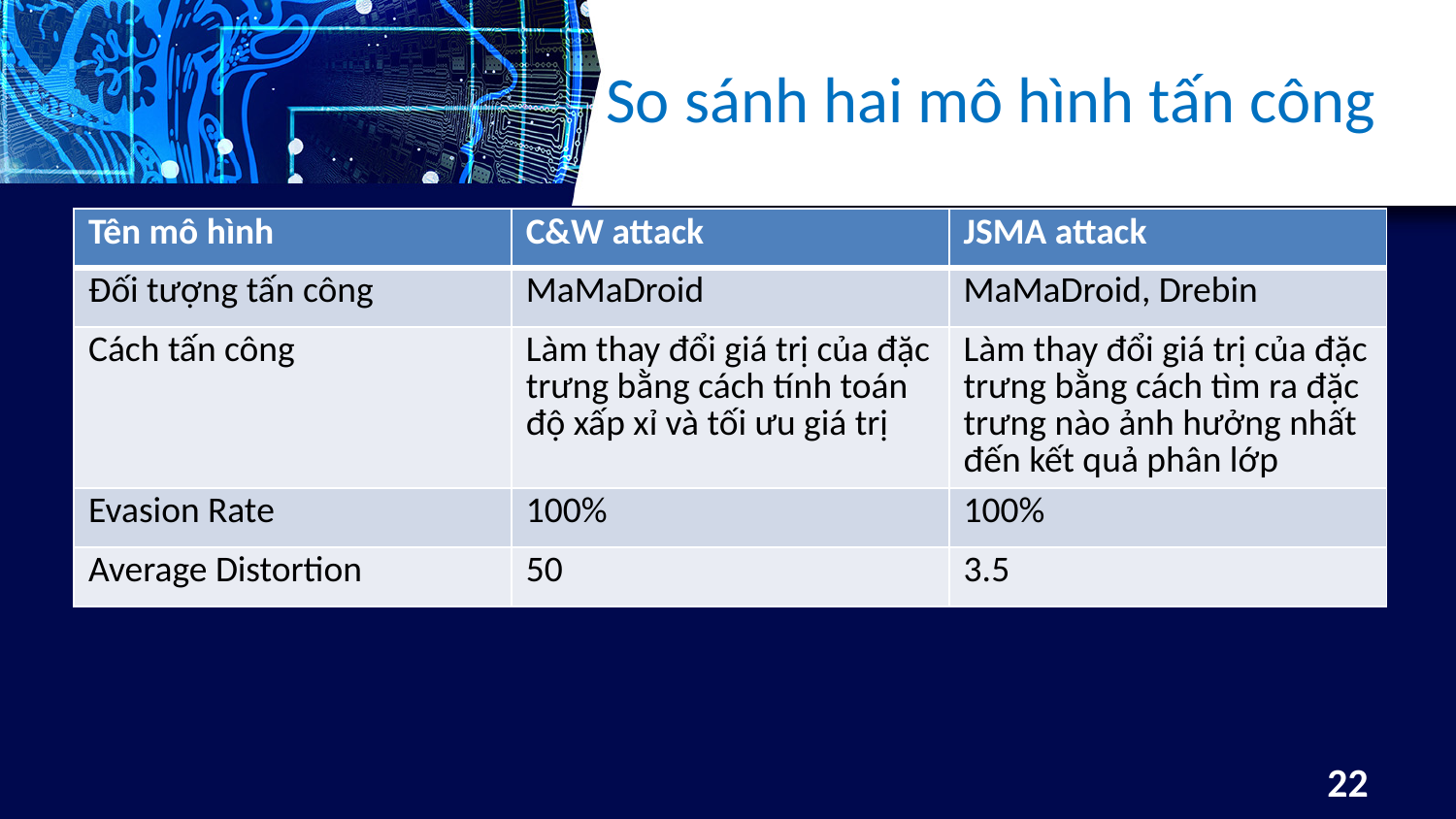

# So sánh hai mô hình tấn công
| Tên mô hình | C&W attack | JSMA attack |
| --- | --- | --- |
| Đối tượng tấn công | MaMaDroid | MaMaDroid, Drebin |
| Cách tấn công | Làm thay đổi giá trị của đặc trưng bằng cách tính toán độ xấp xỉ và tối ưu giá trị | Làm thay đổi giá trị của đặc trưng bằng cách tìm ra đặc trưng nào ảnh hưởng nhất đến kết quả phân lớp |
| Evasion Rate | 100% | 100% |
| Average Distortion | 50 | 3.5 |
22